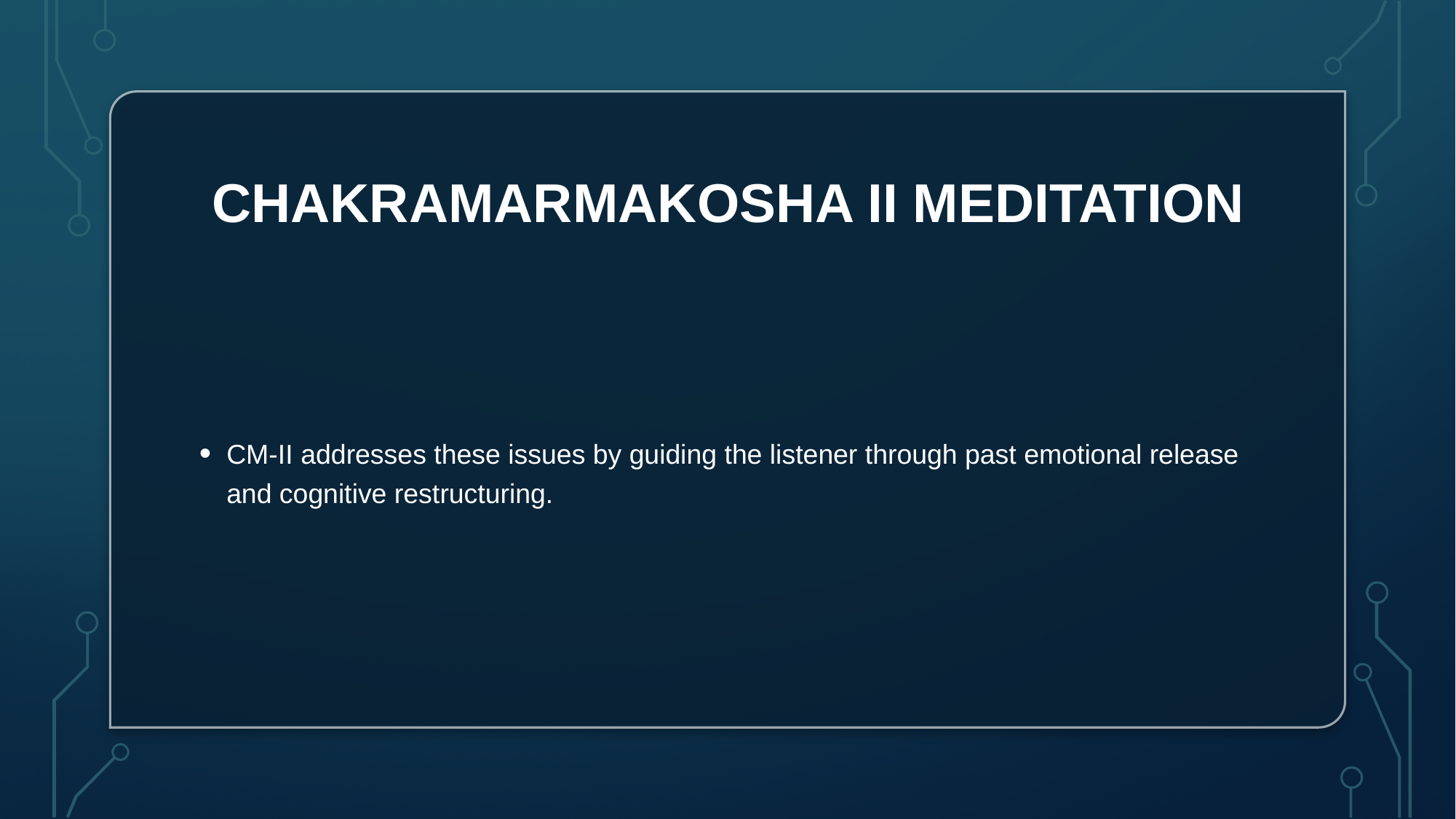

# Chakramarmakosha II meditation
CM-II addresses these issues by guiding the listener through past emotional release and cognitive restructuring.